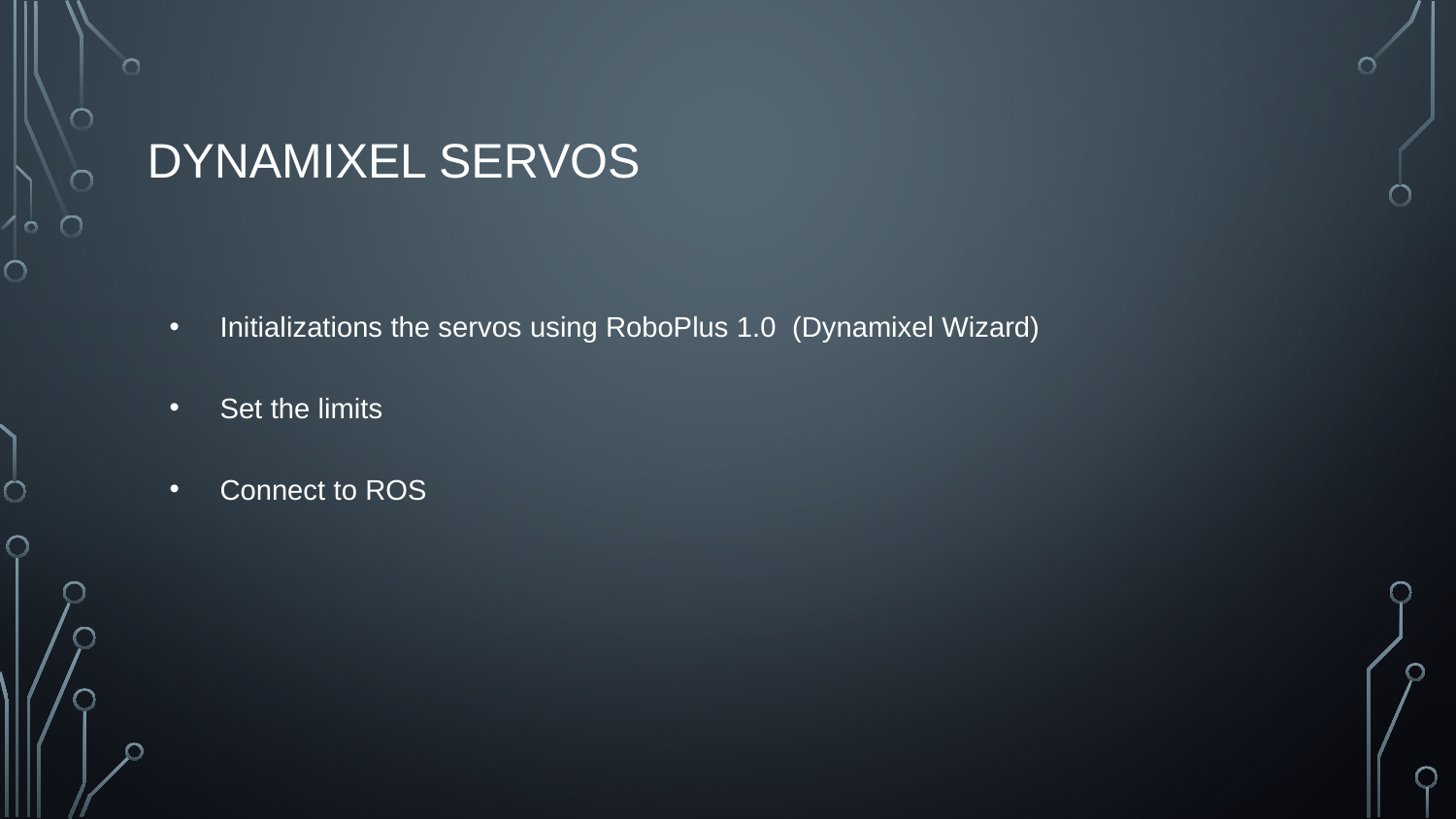

# DYNAMIXEL SERVOS
Initializations the servos using RoboPlus 1.0  (Dynamixel Wizard)

Set the limits

Connect to ROS